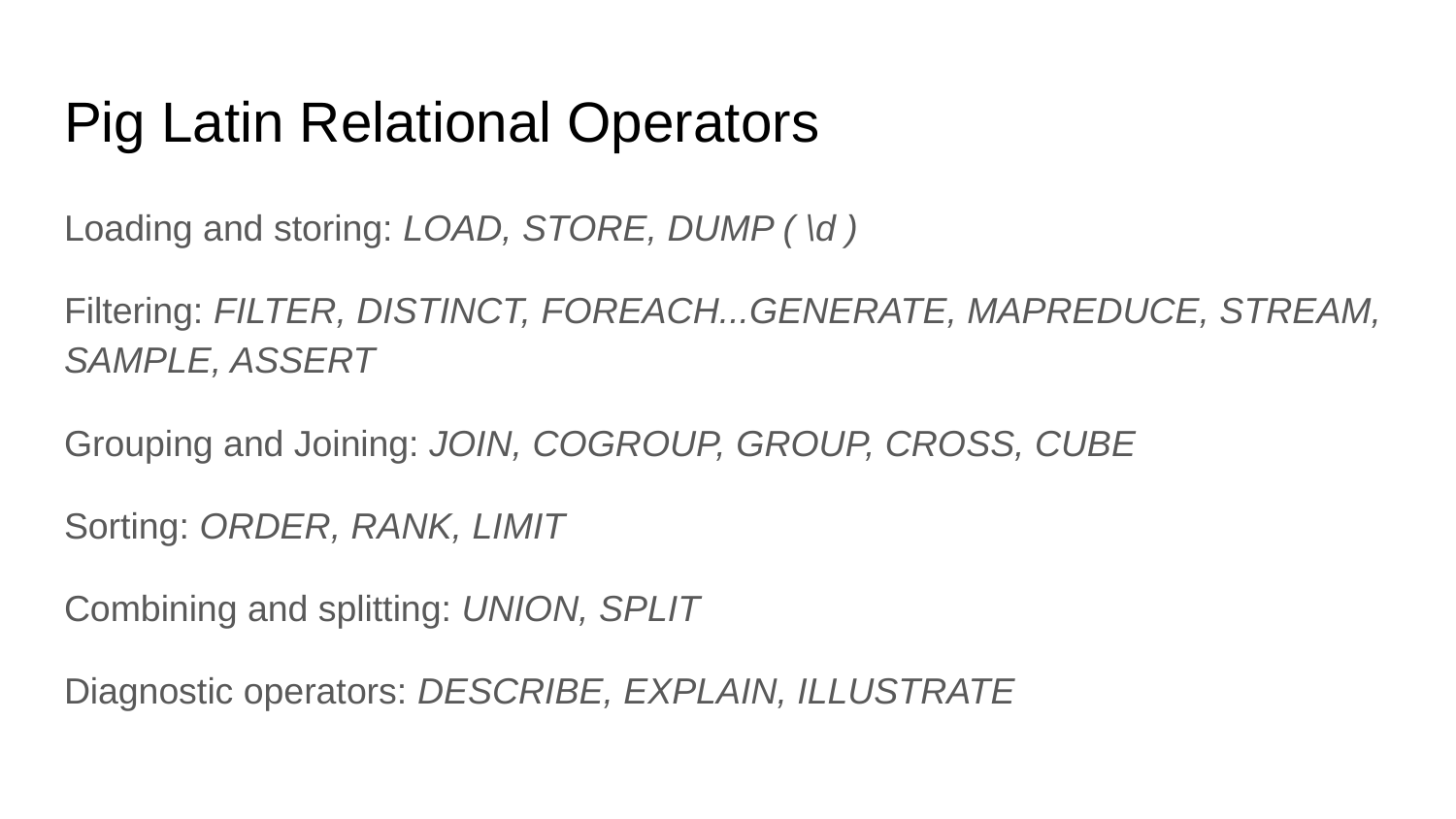

# Pig Latin Relational Operators
Loading and storing: LOAD, STORE, DUMP ( \d )
Filtering: FILTER, DISTINCT, FOREACH...GENERATE, MAPREDUCE, STREAM, SAMPLE, ASSERT
Grouping and Joining: JOIN, COGROUP, GROUP, CROSS, CUBE
Sorting: ORDER, RANK, LIMIT
Combining and splitting: UNION, SPLIT
Diagnostic operators: DESCRIBE, EXPLAIN, ILLUSTRATE